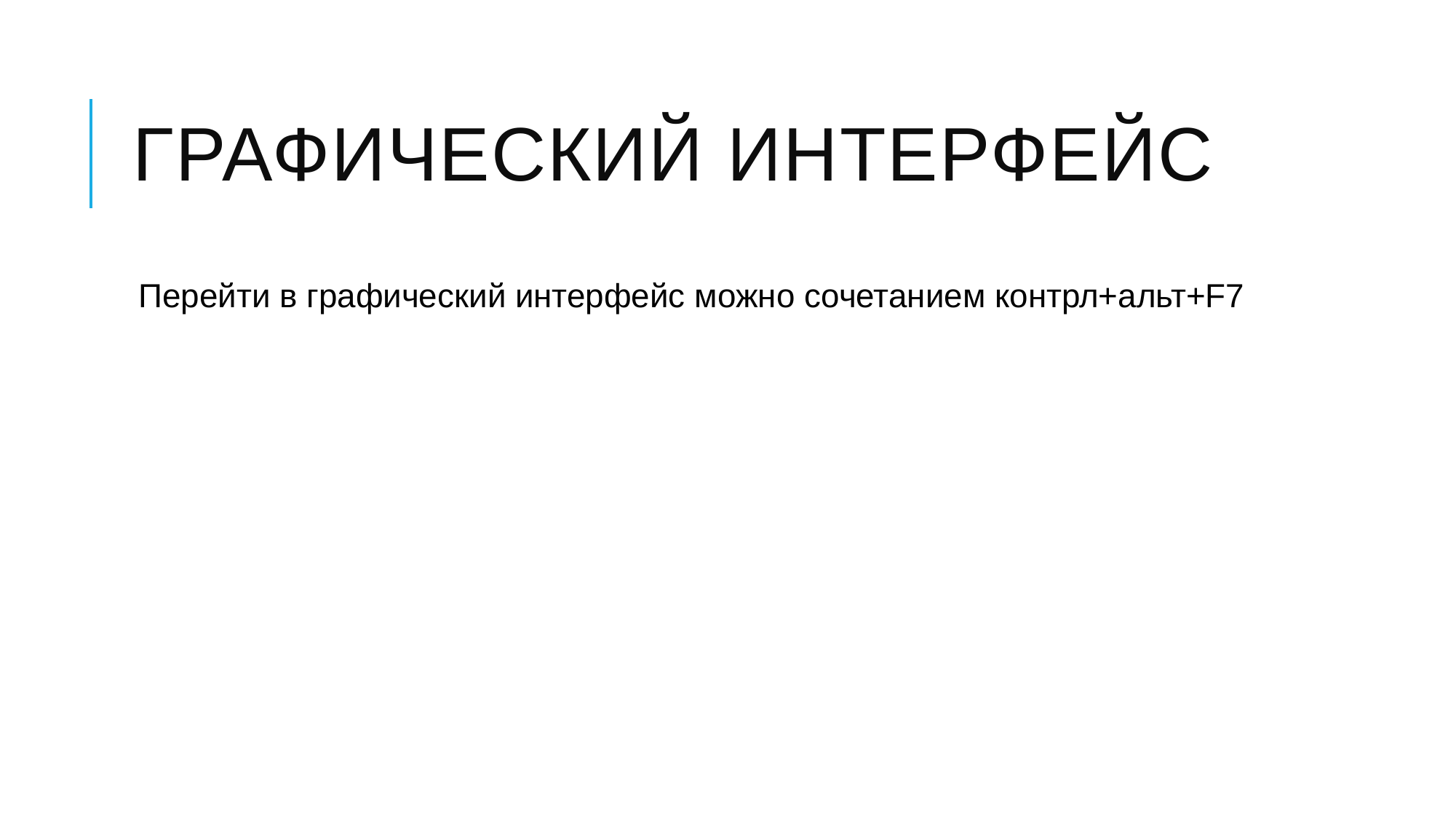

# Графический интерфейс
Перейти в графический интерфейс можно сочетанием контрл+альт+F7